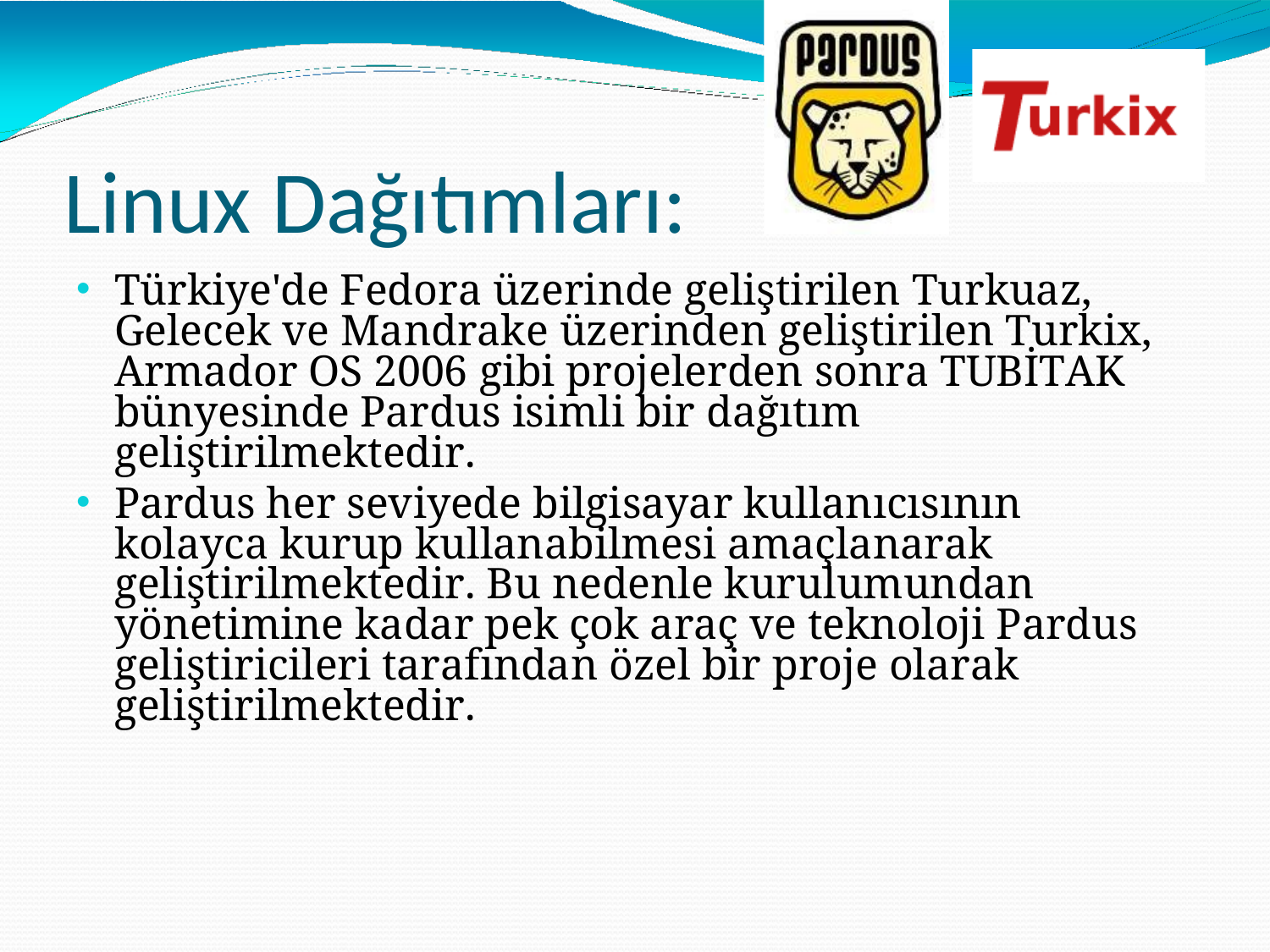

# Linux Dağıtımları:
Türkiye'de Fedora üzerinde geliştirilen Turkuaz, Gelecek ve Mandrake üzerinden geliştirilen Turkix, Armador OS 2006 gibi projelerden sonra TUBİTAK bünyesinde Pardus isimli bir dağıtım geliştirilmektedir.
Pardus her seviyede bilgisayar kullanıcısının kolayca kurup kullanabilmesi amaçlanarak geliştirilmektedir. Bu nedenle kurulumundan yönetimine kadar pek çok araç ve teknoloji Pardus geliştiricileri tarafından özel bir proje olarak geliştirilmektedir.